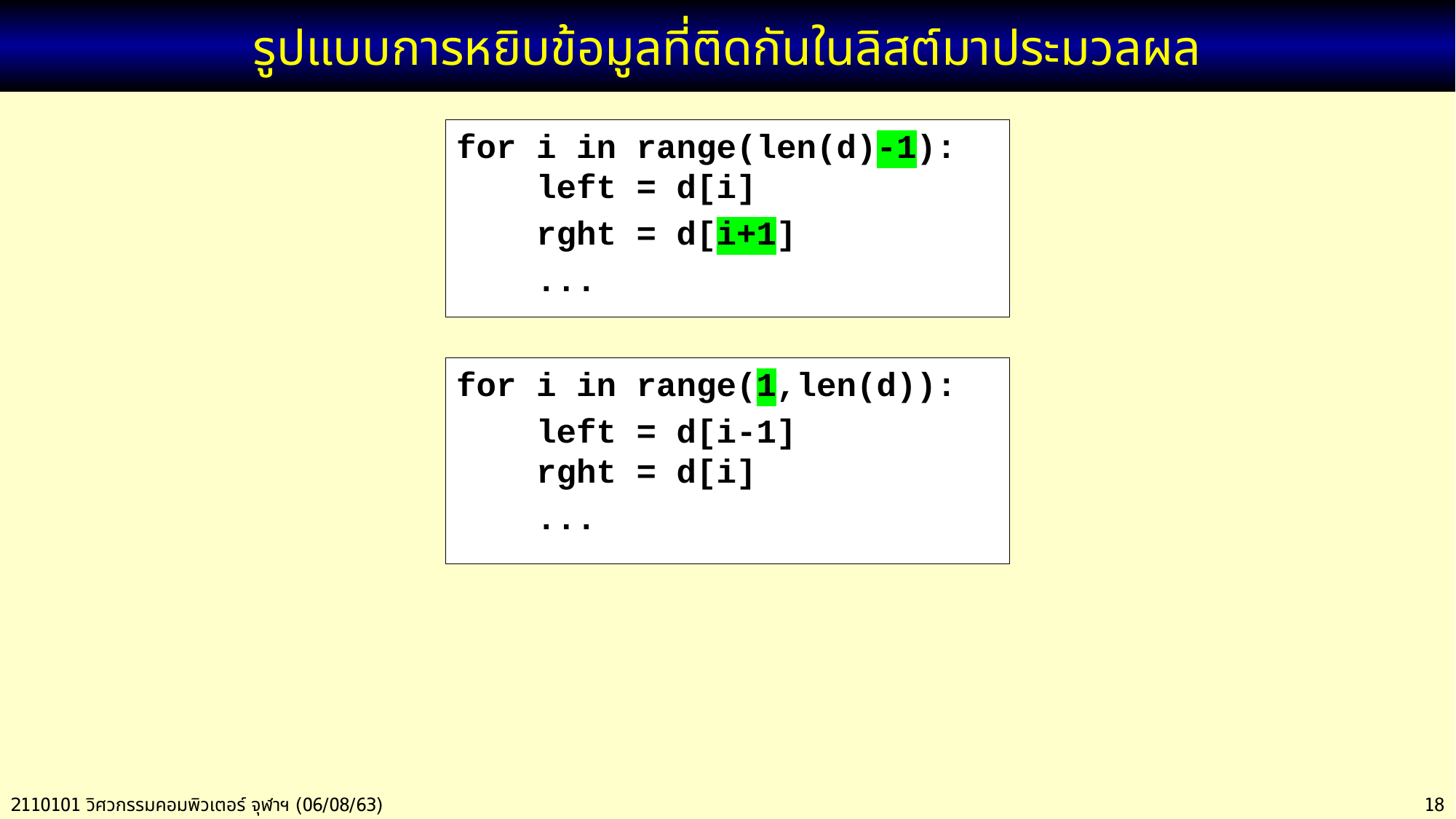

# รูปแบบการหยิบข้อมูลที่ติดกันในลิสต์มาประมวลผล
for i in range(len(d)-1):
    left = d[i]
    rght = d[i+1]
    ...
for i in range(1,len(d)):
    left = d[i-1]
    rght = d[i]
    ...